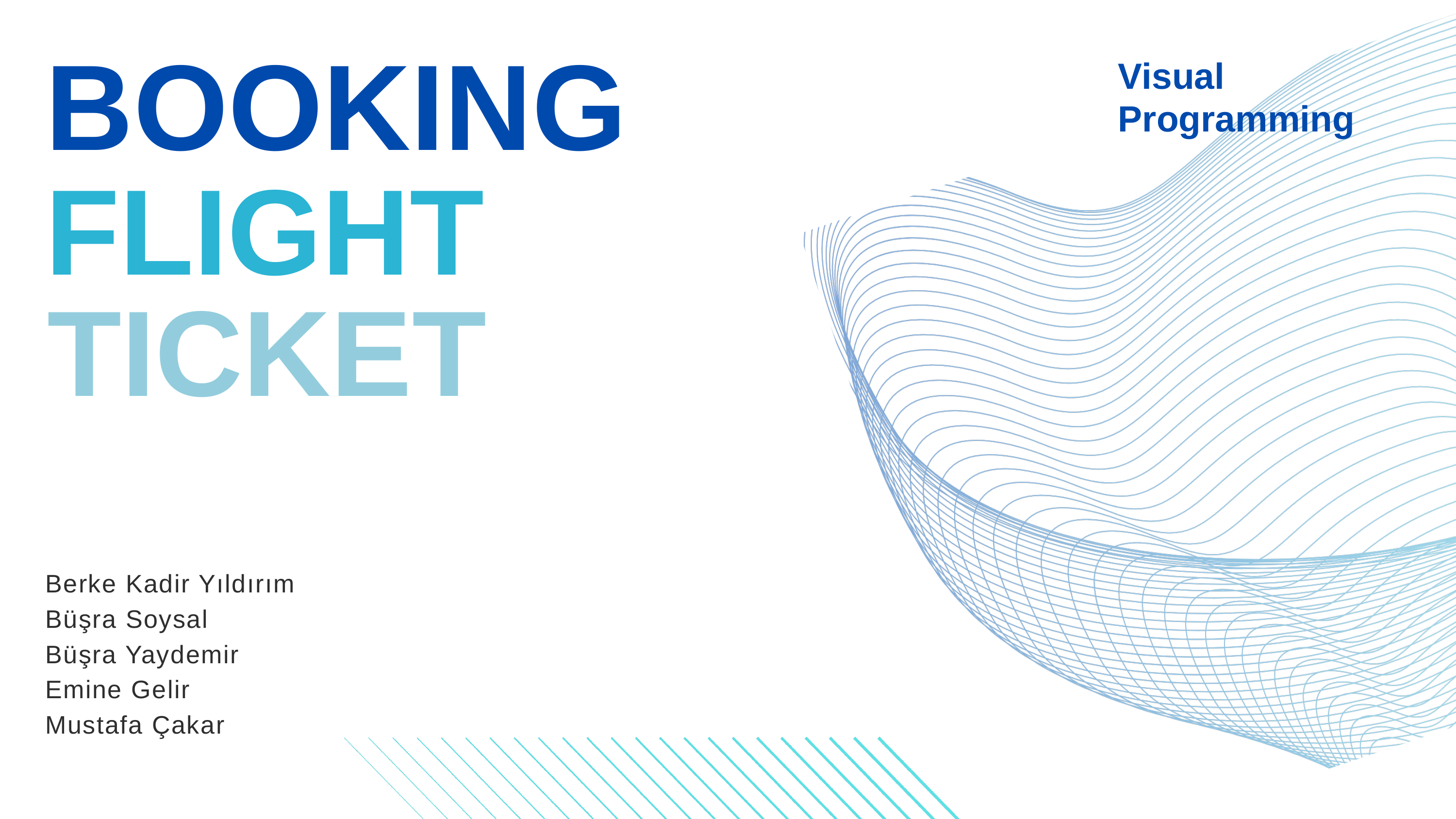

BOOKING

Visual Programming

FLIGHT
TICKET
Berke Kadir Yıldırım
Büşra Soysal
Büşra Yaydemir
Emine Gelir
Mustafa Çakar